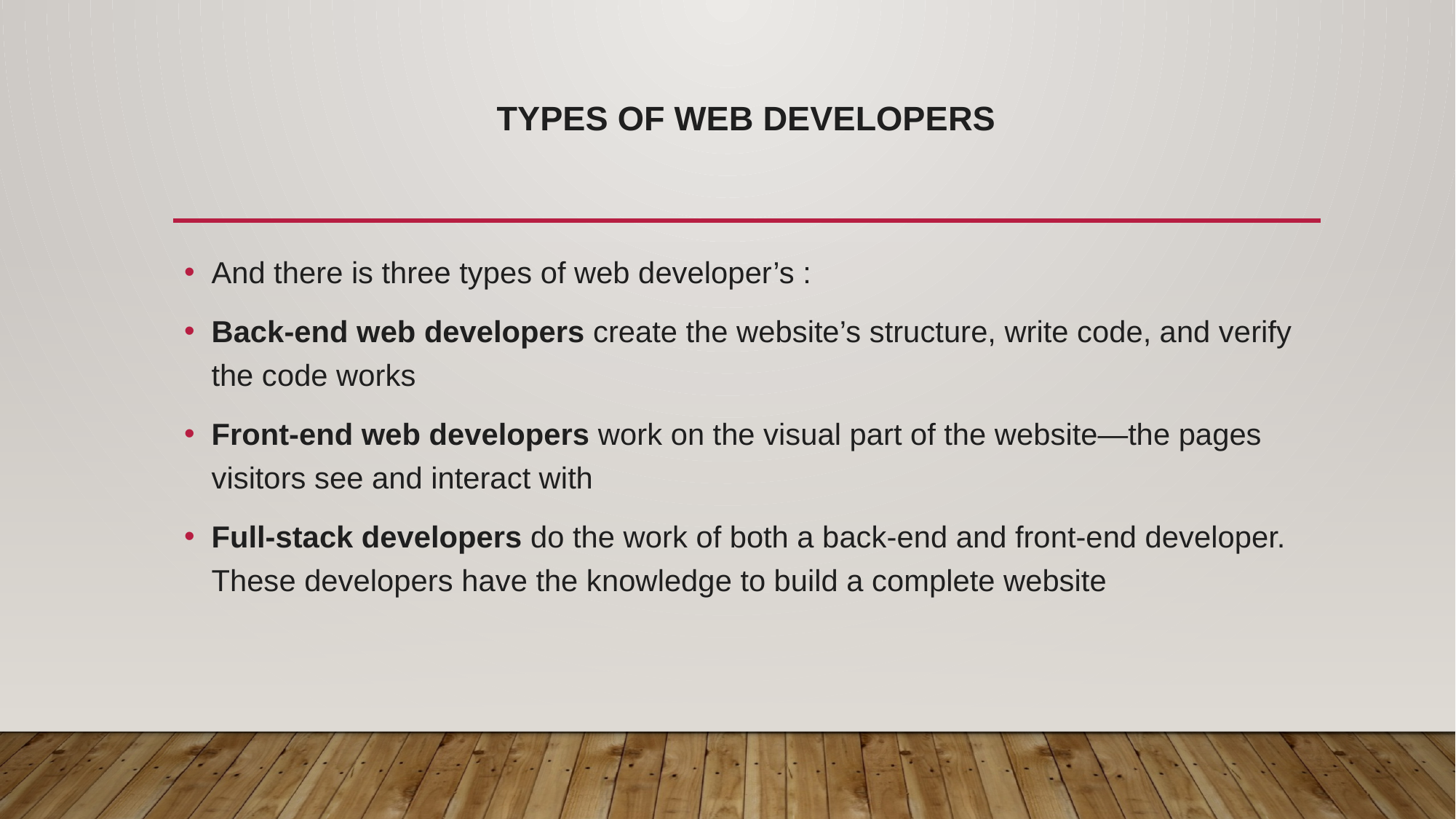

# Types of web developers
And there is three types of web developer’s :
Back-end web developers create the website’s structure, write code, and verify the code works
Front-end web developers work on the visual part of the website—the pages visitors see and interact with
Full-stack developers do the work of both a back-end and front-end developer. These developers have the knowledge to build a complete website